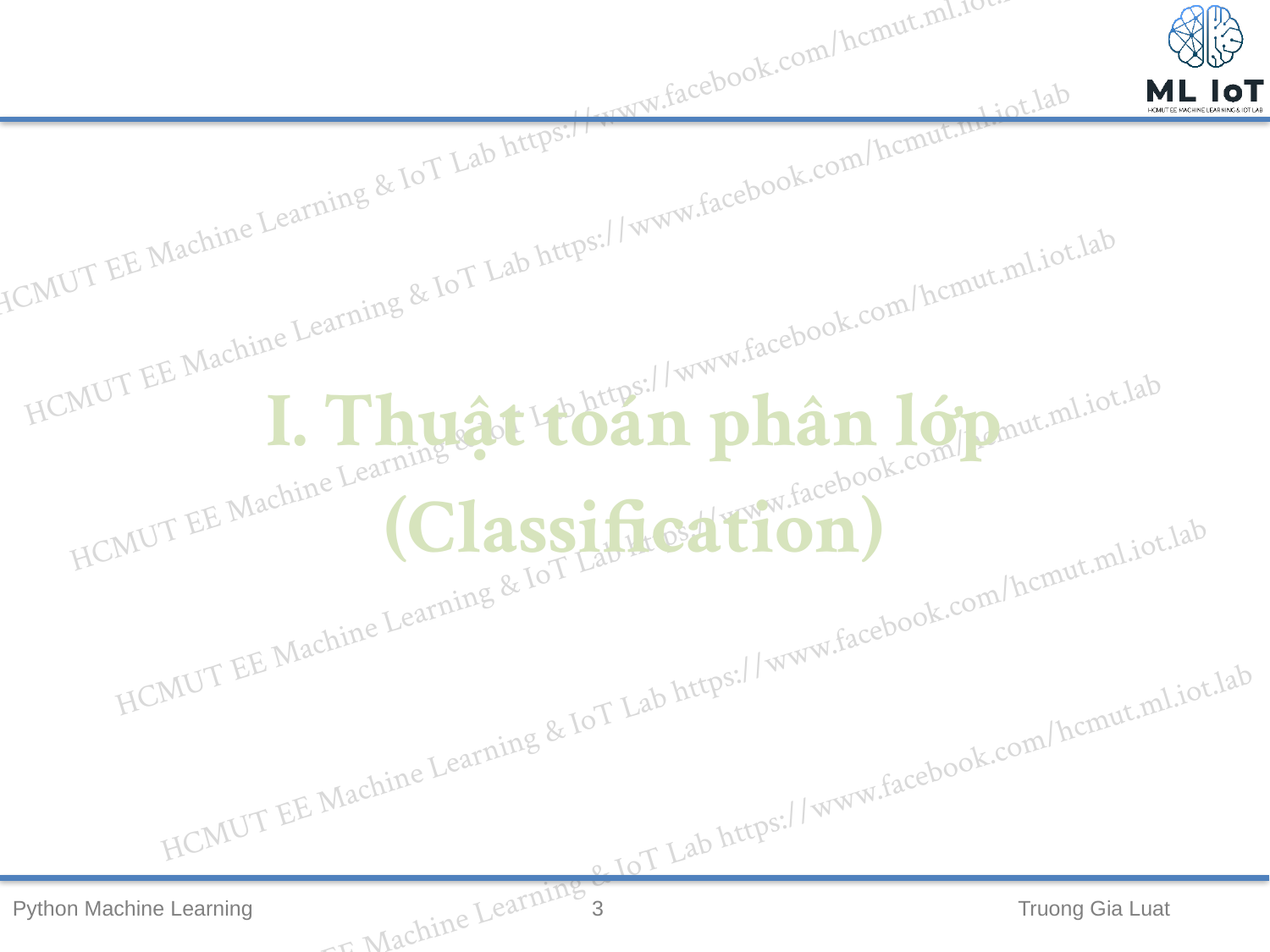

I. Thuật toán phân lớp
(Classification)
Truong Gia Luat
Python Machine Learning
3